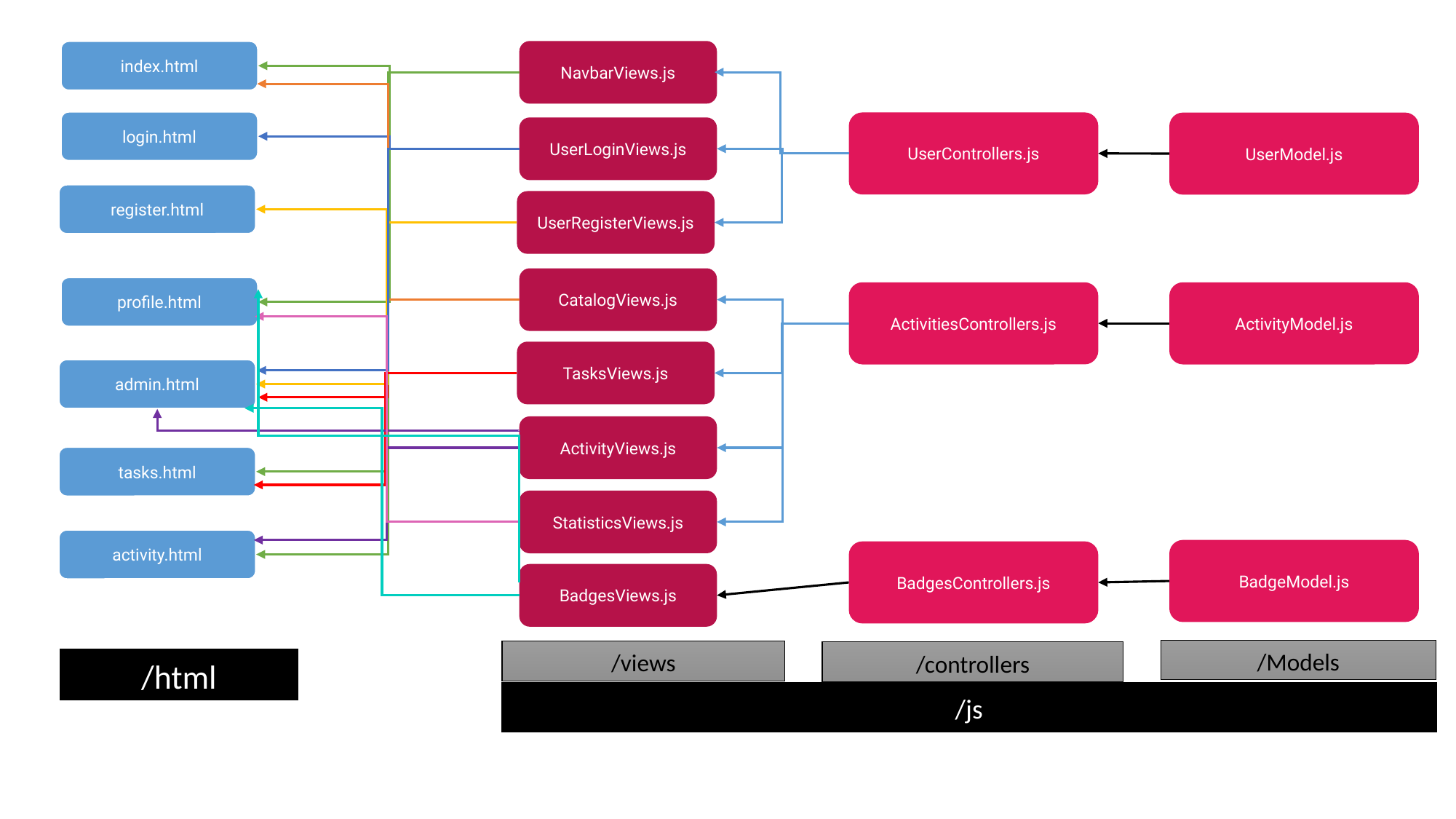

index.html
NavbarViews.js
login.html
UserControllers.js
UserModel.js
UserLoginViews.js
register.html
UserRegisterViews.js
CatalogViews.js
profile.html
ActivitiesControllers.js
ActivityModel.js
TasksViews.js
admin.html
ActivityViews.js
tasks.html
StatisticsViews.js
activity.html
BadgeModel.js
BadgesControllers.js
BadgesViews.js
/Models
/views
/controllers
/html
/js